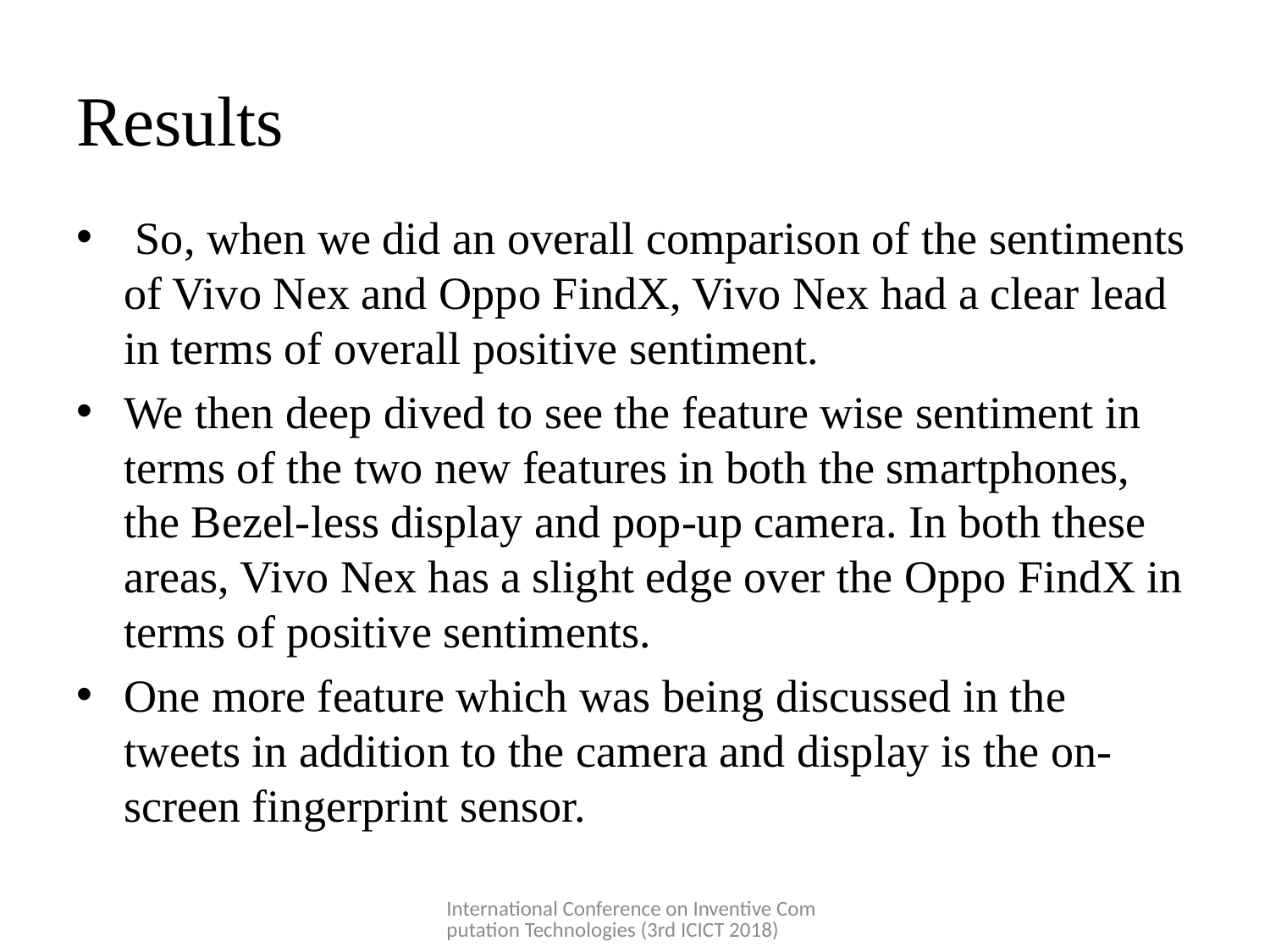

# Results
 So, when we did an overall comparison of the sentiments of Vivo Nex and Oppo FindX, Vivo Nex had a clear lead in terms of overall positive sentiment.
We then deep dived to see the feature wise sentiment in terms of the two new features in both the smartphones, the Bezel-less display and pop-up camera. In both these areas, Vivo Nex has a slight edge over the Oppo FindX in terms of positive sentiments.
One more feature which was being discussed in the tweets in addition to the camera and display is the on-screen fingerprint sensor.
International Conference on Inventive Computation Technologies (3rd ICICT 2018)